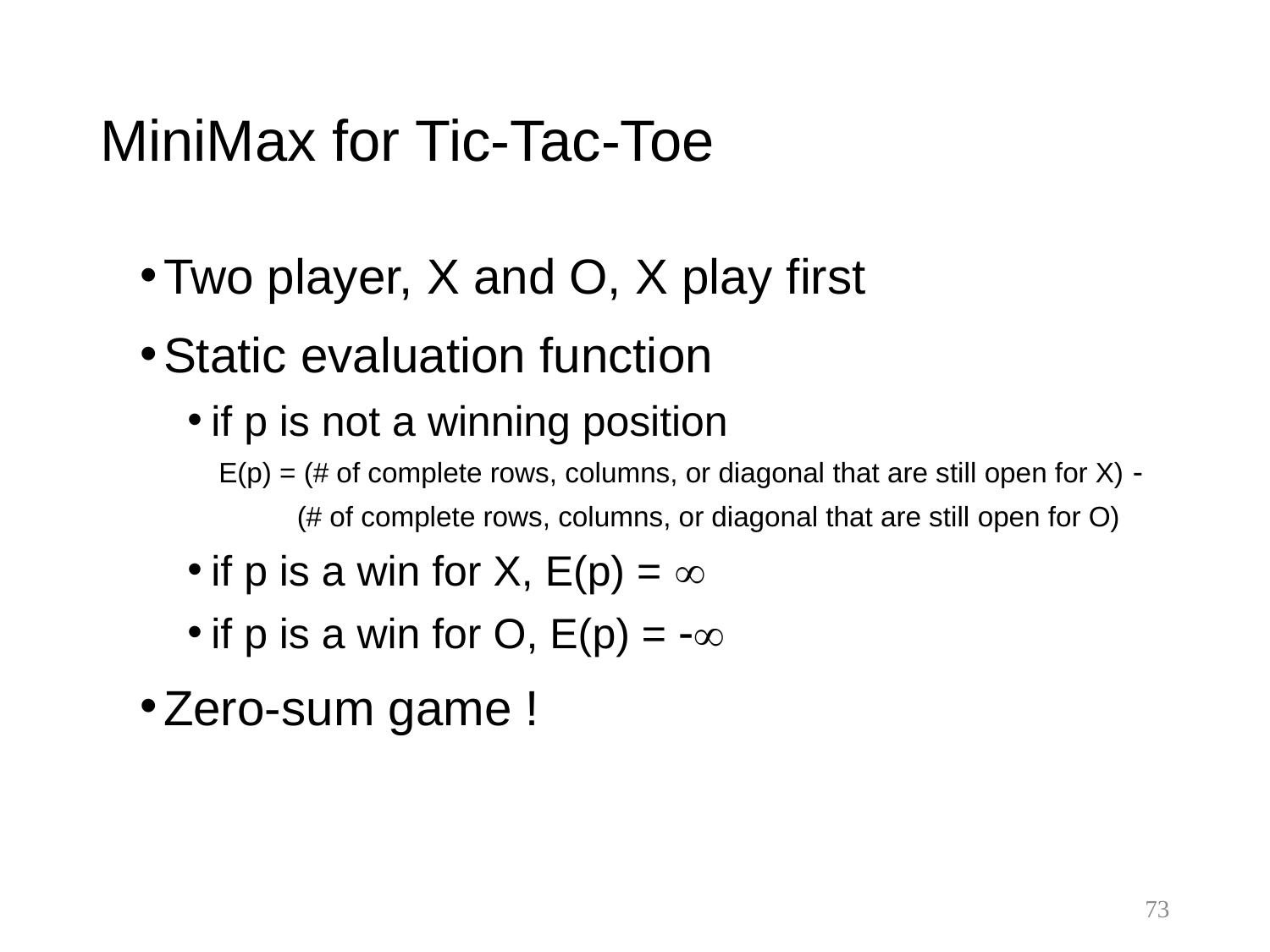

# MiniMax for Tic-Tac-Toe
Two player, X and O, X play first
Static evaluation function
if p is not a winning position
    E(p) = (# of complete rows, columns, or diagonal that are still open for X) −
              (# of complete rows, columns, or diagonal that are still open for O)
if p is a win for X, E(p) = ∞
if p is a win for O, E(p) = −∞
Zero-sum game !
73